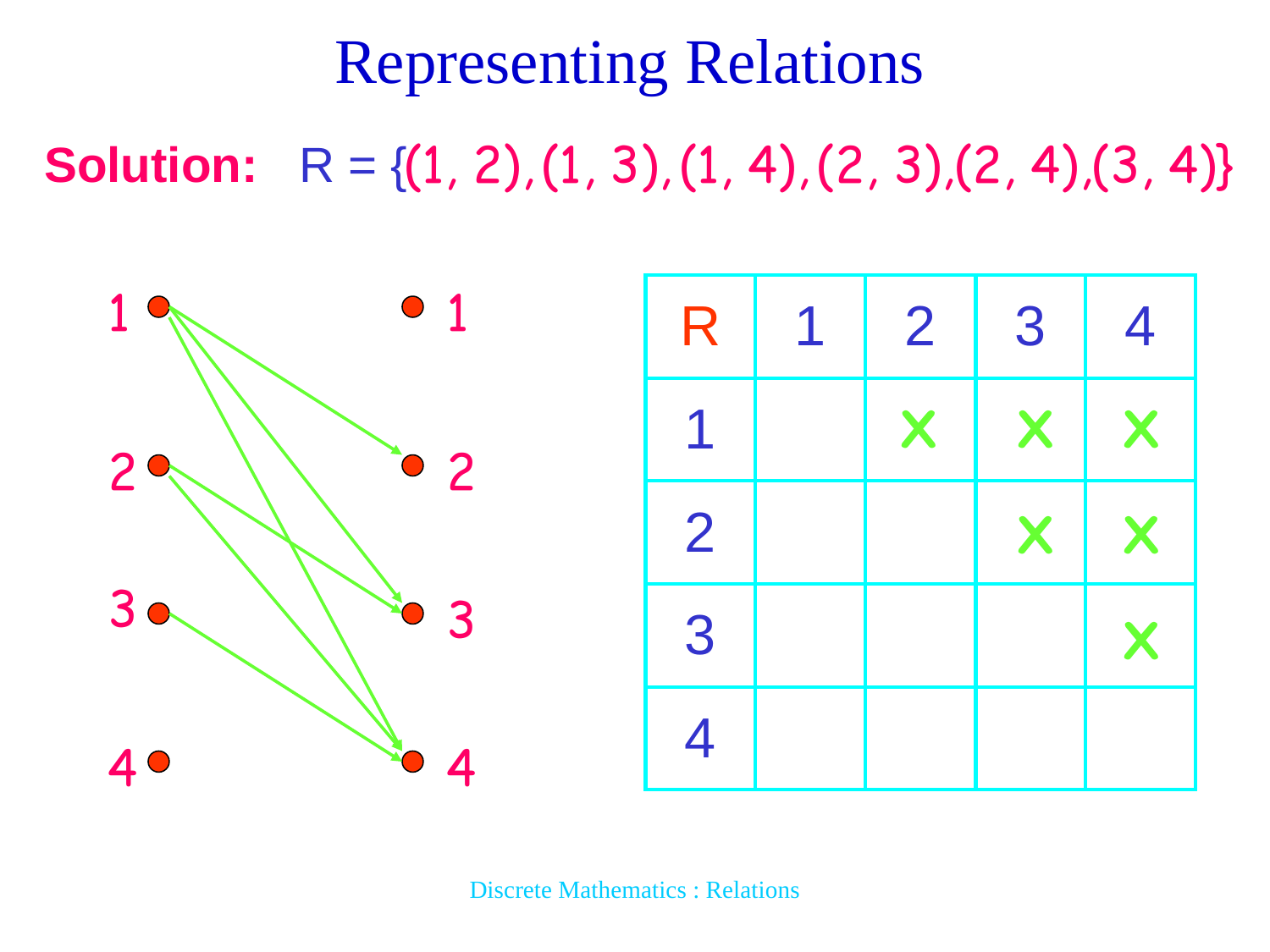

# Representing Relations
Solution:   R = {
(1, 2),
(1, 3),
(1, 4),
(2, 3),
(2, 4),
(3, 4)}
1
1
| R | 1 | 2 | 3 | 4 |
| --- | --- | --- | --- | --- |
| 1 |  |  |  |  |
| 2 |  |  |  |  |
| 3 |  |  |  |  |
| 4 |  |  |  |  |

X
X
X
2
2

X
X
3
3

X

4
4

Discrete Mathematics : Relations
29